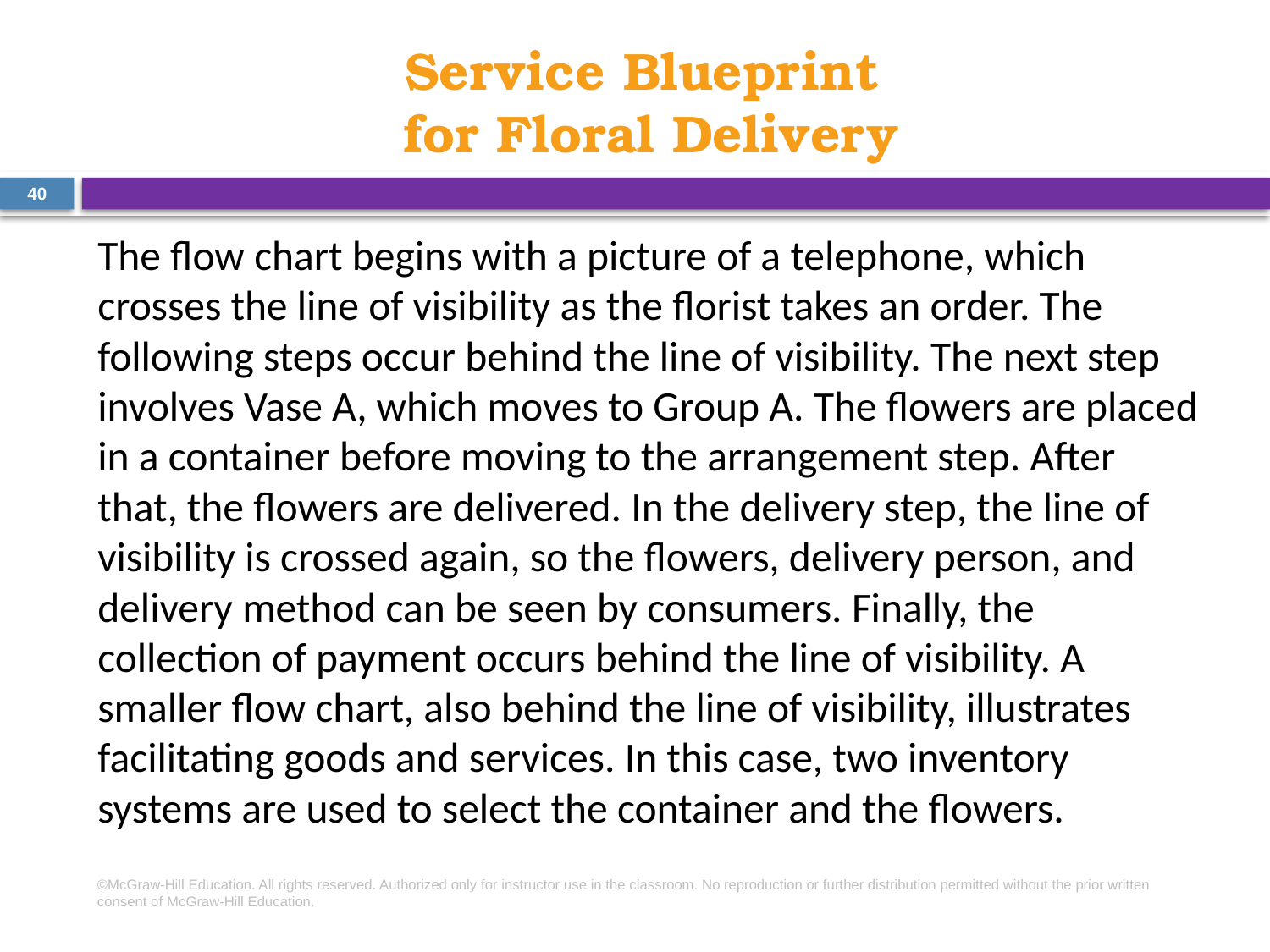

# Service Blueprint for Floral Delivery
40
The flow chart begins with a picture of a telephone, which crosses the line of visibility as the florist takes an order. The following steps occur behind the line of visibility. The next step involves Vase A, which moves to Group A. The flowers are placed in a container before moving to the arrangement step. After that, the flowers are delivered. In the delivery step, the line of visibility is crossed again, so the flowers, delivery person, and delivery method can be seen by consumers. Finally, the collection of payment occurs behind the line of visibility. A smaller flow chart, also behind the line of visibility, illustrates facilitating goods and services. In this case, two inventory systems are used to select the container and the flowers.
©McGraw-Hill Education. All rights reserved. Authorized only for instructor use in the classroom. No reproduction or further distribution permitted without the prior written consent of McGraw-Hill Education.